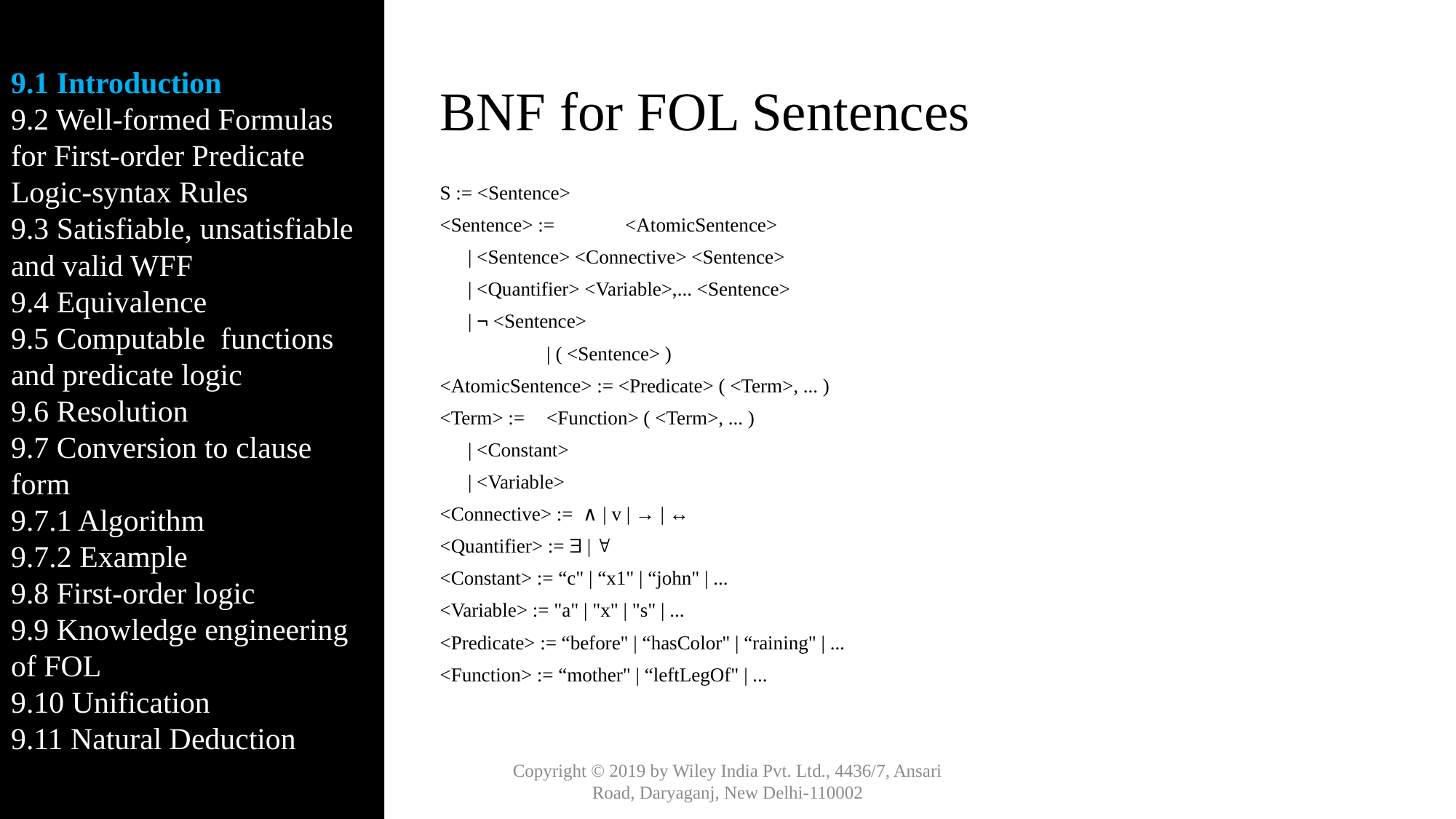

9.1 Introduction
9.2 Well-formed Formulas for First-order Predicate Logic-syntax Rules
9.3 Satisfiable, unsatisfiable and valid WFF
9.4 Equivalence
9.5 Computable  functions and predicate logic
9.6 Resolution
9.7 Conversion to clause form
9.7.1 Algorithm
9.7.2 Example
9.8 First-order logic
9.9 Knowledge engineering of FOL
9.10 Unification
9.11 Natural Deduction
# BNF for FOL Sentences
S := <Sentence>
<Sentence> := 	<AtomicSentence>
			| <Sentence> <Connective> <Sentence>
			| <Quantifier> <Variable>,... <Sentence>
			| ¬ <Sentence>
          		| ( <Sentence> )
<AtomicSentence> := <Predicate> ( <Term>, ... )
<Term> := 	<Function> ( <Term>, ... )
			| <Constant>
			| <Variable>
<Connective> :=  ∧ | v | → | ↔
<Quantifier> := ∃ | ∀
<Constant> := “c" | “x1" | “john" | ...
<Variable> := "a" | "x" | "s" | ...
<Predicate> := “before" | “hasColor" | “raining" | ...
<Function> := “mother" | “leftLegOf" | ...

Copyright © 2019 by Wiley India Pvt. Ltd., 4436/7, Ansari Road, Daryaganj, New Delhi-110002